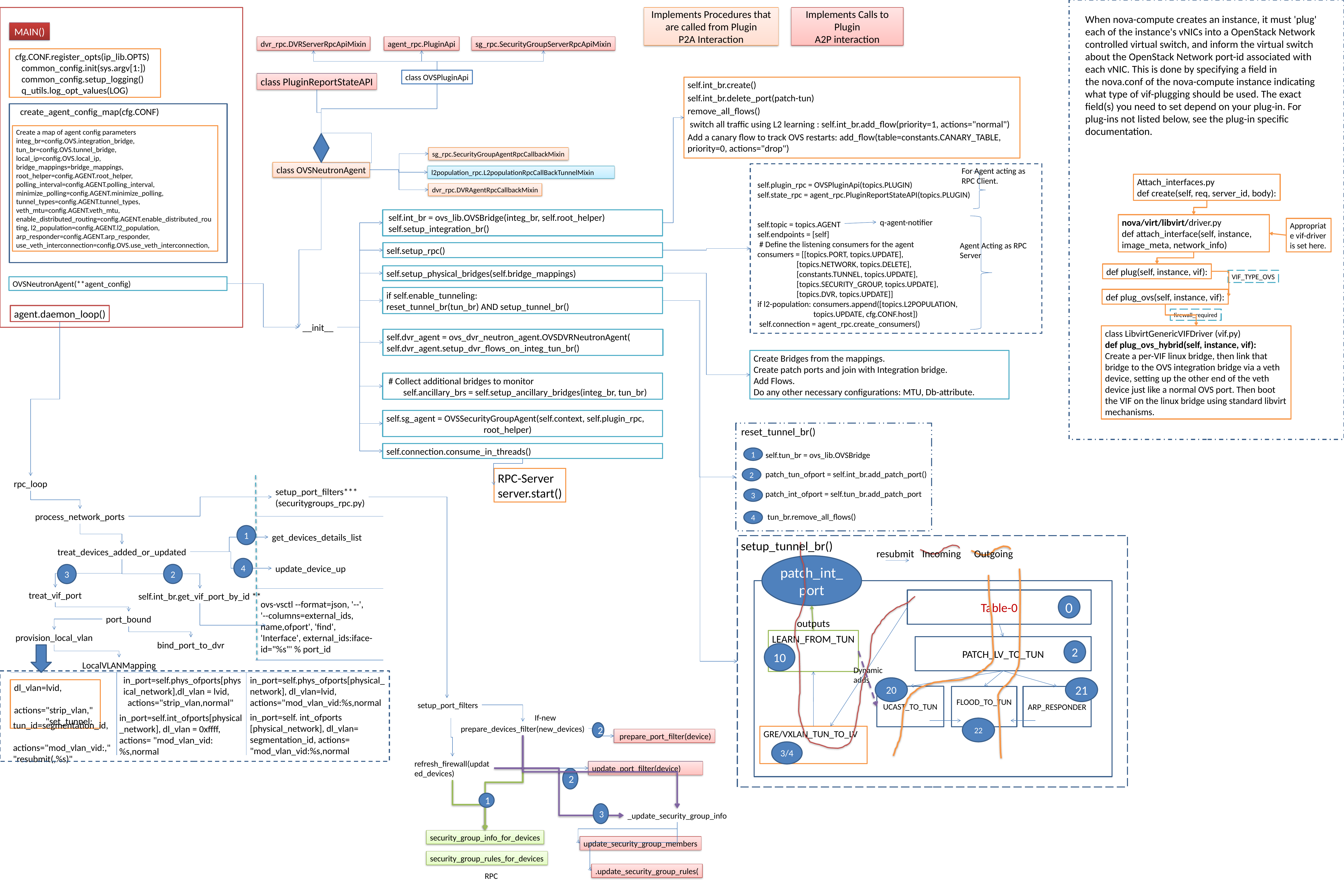

Implements Procedures that are called from Plugin
P2A Interaction
Implements Calls to Plugin
A2P interaction
When nova-compute creates an instance, it must 'plug' each of the instance's vNICs into a OpenStack Network controlled virtual switch, and inform the virtual switch about the OpenStack Network port-id associated with each vNIC. This is done by specifying a field in the nova.conf of the nova-compute instance indicating what type of vif-plugging should be used. The exact field(s) you need to set depend on your plug-in. For plug-ins not listed below, see the plug-in specific documentation.

MAIN()
dvr_rpc.DVRServerRpcApiMixin
agent_rpc.PluginApi
sg_rpc.SecurityGroupServerRpcApiMixin
 cfg.CONF.register_opts(ip_lib.OPTS)
    common_config.init(sys.argv[1:])
    common_config.setup_logging()
    q_utils.log_opt_values(LOG)
class OVSPluginApi
class PluginReportStateAPI
self.int_br.create()
self.int_br.delete_port(patch-tun)
remove_all_flows()
 switch all traffic using L2 learning : self.int_br.add_flow(priority=1, actions="normal")
Add a canary flow to track OVS restarts: add_flow(table=constants.CANARY_TABLE, priority=0, actions="drop")

create_agent_config_map(cfg.CONF)
Create a map of agent config parameters
integ_br=config.OVS.integration_bridge,
tun_br=config.OVS.tunnel_bridge,
local_ip=config.OVS.local_ip,
bridge_mappings=bridge_mappings,
root_helper=config.AGENT.root_helper,
polling_interval=config.AGENT.polling_interval,
minimize_polling=config.AGENT.minimize_polling,
tunnel_types=config.AGENT.tunnel_types,
veth_mtu=config.AGENT.veth_mtu,            enable_distributed_routing=config.AGENT.enable_distributed_routing, l2_population=config.AGENT.l2_population,
arp_responder=config.AGENT.arp_responder,
use_veth_interconnection=config.OVS.use_veth_interconnection,

sg_rpc.SecurityGroupAgentRpcCallbackMixin
class OVSNeutronAgent

For Agent acting as
RPC Client.

self.plugin_rpc = OVSPluginApi(topics.PLUGIN)
self.state_rpc = agent_rpc.PluginReportStateAPI(topics.PLUGIN)

self.topic = topics.AGENT
self.endpoints = [self]
 # Define the listening consumers for the agent
consumers = [[topics.PORT, topics.UPDATE],
                     [topics.NETWORK, topics.DELETE],
                     [constants.TUNNEL, topics.UPDATE],
                     [topics.SECURITY_GROUP, topics.UPDATE],
                     [topics.DVR, topics.UPDATE]]
if l2-population: consumers.append([topics.L2POPULATION,
                              topics.UPDATE, cfg.CONF.host])
 self.connection = agent_rpc.create_consumers()

q-agent-notifier

Agent Acting as RPC
Server
l2population_rpc.L2populationRpcCallBackTunnelMixin
Attach_interfaces.py
def create(self, req, server_id, body):
dvr_rpc.DVRAgentRpcCallbackMixin
 self.int_br = ovs_lib.OVSBridge(integ_br, self.root_helper)
 self.setup_integration_br()
nova/virt/libvirt/driver.py
def attach_interface(self, instance, image_meta, network_info)
Appropriate vif-driver is set here.
self.setup_rpc()
def plug(self, instance, vif):
self.setup_physical_bridges(self.bridge_mappings)
VIF_TYPE_OVS
OVSNeutronAgent(**agent_config)
if self.enable_tunneling:
reset_tunnel_br(tun_br) AND setup_tunnel_br()
def plug_ovs(self, instance, vif):
agent.daemon_loop()
firewall_required
__init__
class LibvirtGenericVIFDriver (vif.py)
def plug_ovs_hybrid(self, instance, vif):
Create a per-VIF linux bridge, then link that bridge to the OVS integration bridge via a veth device, setting up the other end of the veth device just like a normal OVS port. Then boot the VIF on the linux bridge using standard libvirt mechanisms.
self.dvr_agent = ovs_dvr_neutron_agent.OVSDVRNeutronAgent(
self.dvr_agent.setup_dvr_flows_on_integ_tun_br()
Create Bridges from the mappings.
Create patch ports and join with Integration bridge.
Add Flows.
Do any other necessary configurations: MTU, Db-attribute.
 # Collect additional bridges to monitor
        self.ancillary_brs = self.setup_ancillary_bridges(integ_br, tun_br)
self.sg_agent = OVSSecurityGroupAgent(self.context, self.plugin_rpc,
                                              root_helper)

reset_tunnel_br()
self.connection.consume_in_threads()
1
self.tun_br = ovs_lib.OVSBridge
patch_tun_ofport = self.int_br.add_patch_port()
RPC-Server
server.start()
2
rpc_loop
setup_port_filters***
(securitygroups_rpc.py)
patch_int_ofport = self.tun_br.add_patch_port
3
process_network_ports
tun_br.remove_all_flows()
4
1
get_devices_details_list

setup_tunnel_br()

treat_devices_added_or_updated
Incoming

resubmit
Outgoing

patch_int_port
4
update_device_up
2
3

LEARN_FROM_TUN
treat_vif_port
self.int_br.get_vif_port_by_id **
Table-0
0
ovs-vsctl --format=json, '--', '--columns=external_ids, name,ofport', 'find', 'Interface', external_ids:iface-id="%s"' % port_id
port_bound
outputs
provision_local_vlan
LEARN_FROM_TUN

PATCH_LV_TO_TUN
bind_port_to_dvr
2
10

LocalVLANMapping
Dynamic
adds

in_port=self.phys_ofports[physical_network],dl_vlan = lvid,         actions="strip_vlan,normal"
in_port=self.phys_ofports[physical_network], dl_vlan=lvid, actions="mod_vlan_vid:%s,normal
21
20
dl_vlan=lvid,                                         actions="strip_vlan,"                 "set_tunnel:
UCAST_TO_TUN
FLOOD_TO_TUN

ARP_RESPONDER
 setup_port_filters
in_port=self. int_ofports [physical_network], dl_vlan= segmentation_id, actions= "mod_vlan_vid:%s,normal
in_port=self.int_ofports[physical_network], dl_vlan = 0xffff, actions= "mod_vlan_vid: %s,normal
If-new
tun_id=segmentation_id,                        actions="mod_vlan_vid:,"
"resubmit(,%s)"
22
prepare_devices_filter(new_devices)
2
GRE/VXLAN_TUN_TO_LV

 prepare_port_filter(device)
3/4
refresh_firewall(updated_devices)
update_port_filter(device)
2
1
3
_update_security_group_info
security_group_info_for_devices
update_security_group_members
security_group_rules_for_devices
.update_security_group_rules(
RPC